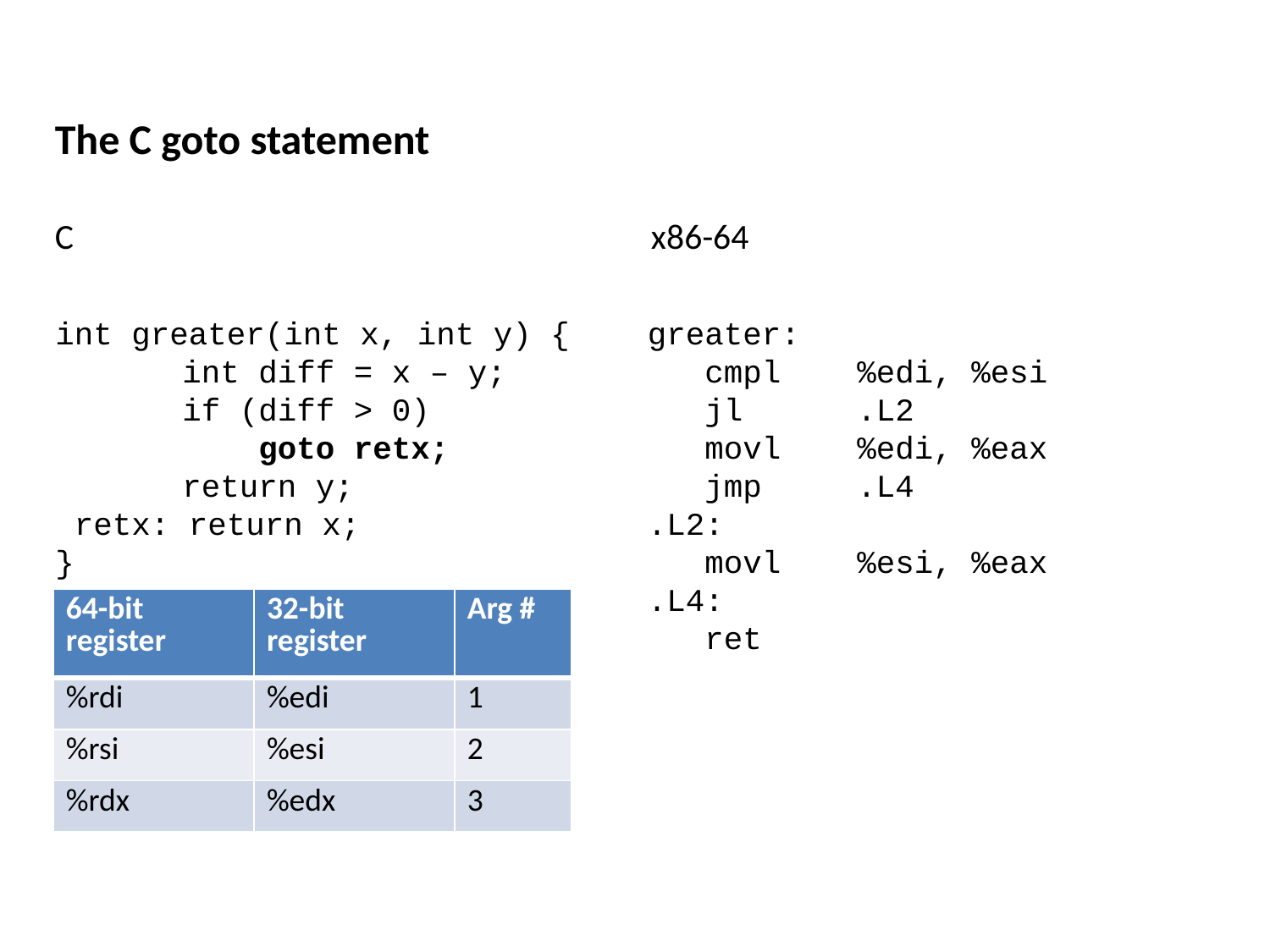

The C goto statement

C				           x86-64
int greater(int x, int y) {
   	int diff = x – y;
	if (diff > 0)
	    goto retx;
	return y;
 retx: return x;
}
greater:
   cmpl    %edi, %esi
   jl      .L2
   movl    %edi, %eax
   jmp     .L4
.L2:
   movl    %esi, %eax
.L4:
   ret

| 64-bit register | 32-bit register | Arg # |
| --- | --- | --- |
| %rdi | %edi | 1 |
| %rsi | %esi | 2 |
| %rdx | %edx | 3 |